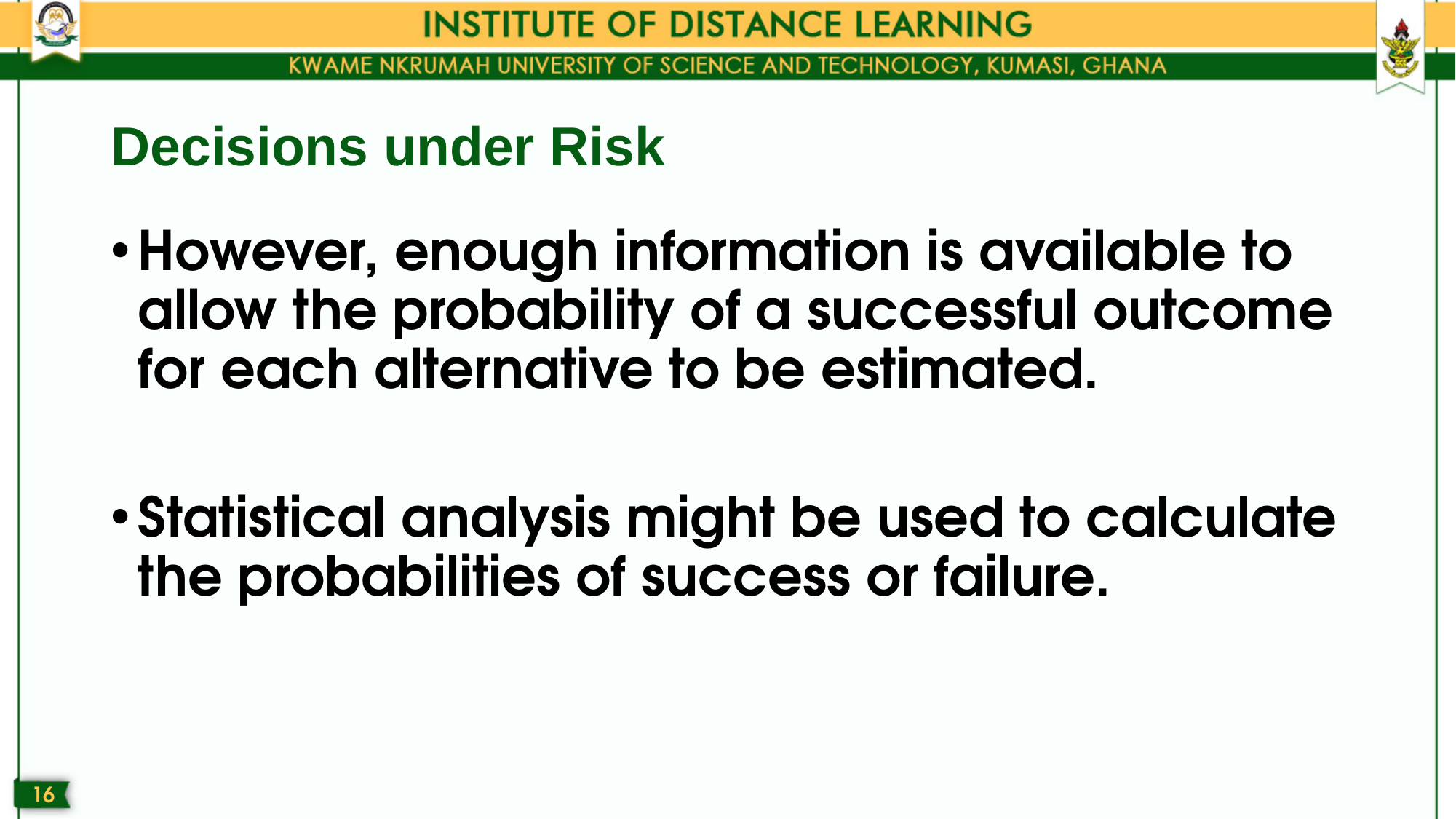

# Decisions under Risk
However, enough information is available to allow the probability of a successful outcome for each alternative to be estimated.

Statistical analysis might be used to calculate the probabilities of success or failure.
16